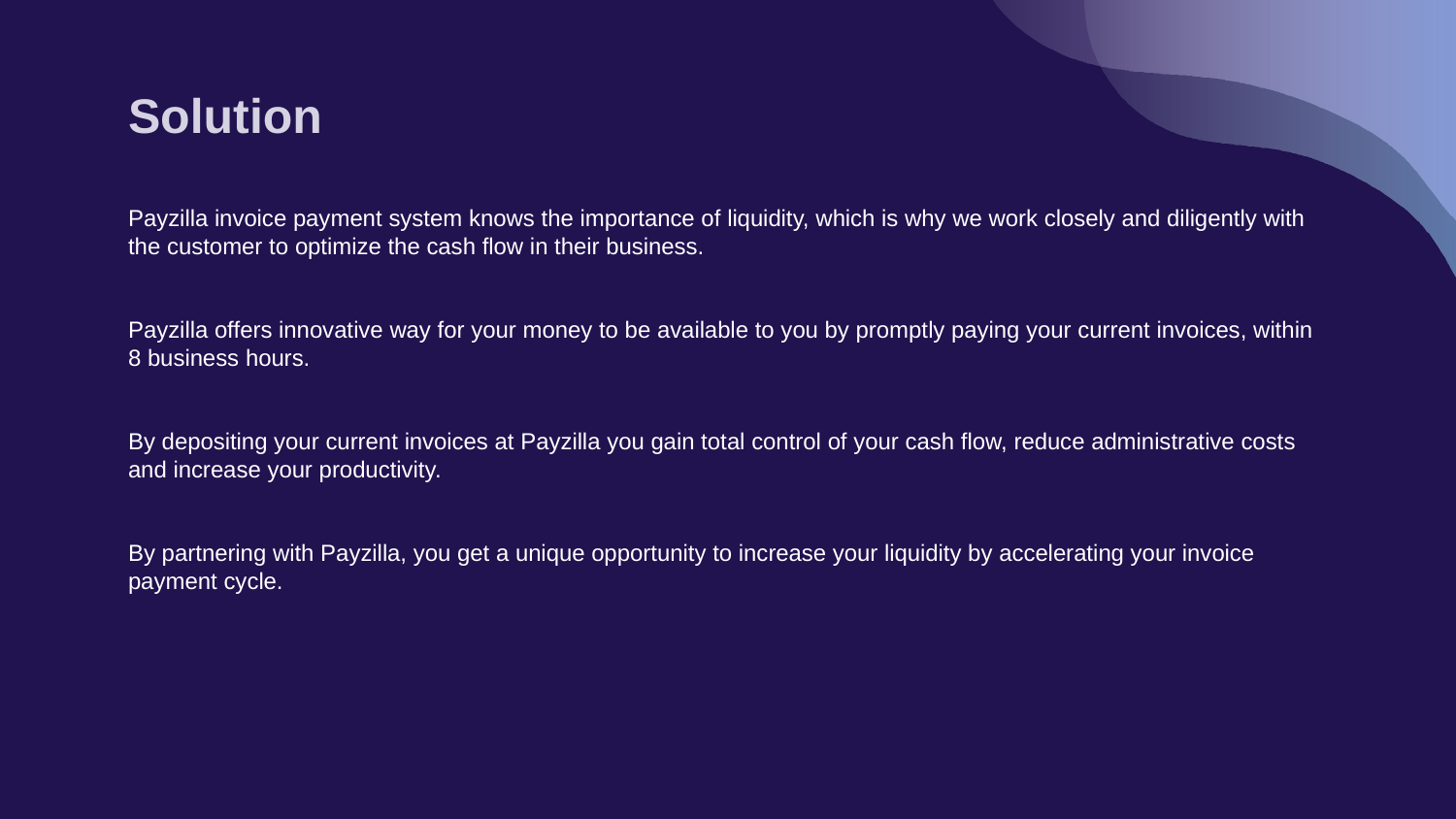

# Solution
Payzilla invoice payment system knows the importance of liquidity, which is why we work closely and diligently with the customer to optimize the cash flow in their business.

Payzilla offers innovative way for your money to be available to you by promptly paying your current invoices, within 8 business hours.

By depositing your current invoices at Payzilla you gain total control of your cash flow, reduce administrative costs and increase your productivity.

By partnering with Payzilla, you get a unique opportunity to increase your liquidity by accelerating your invoice payment cycle.